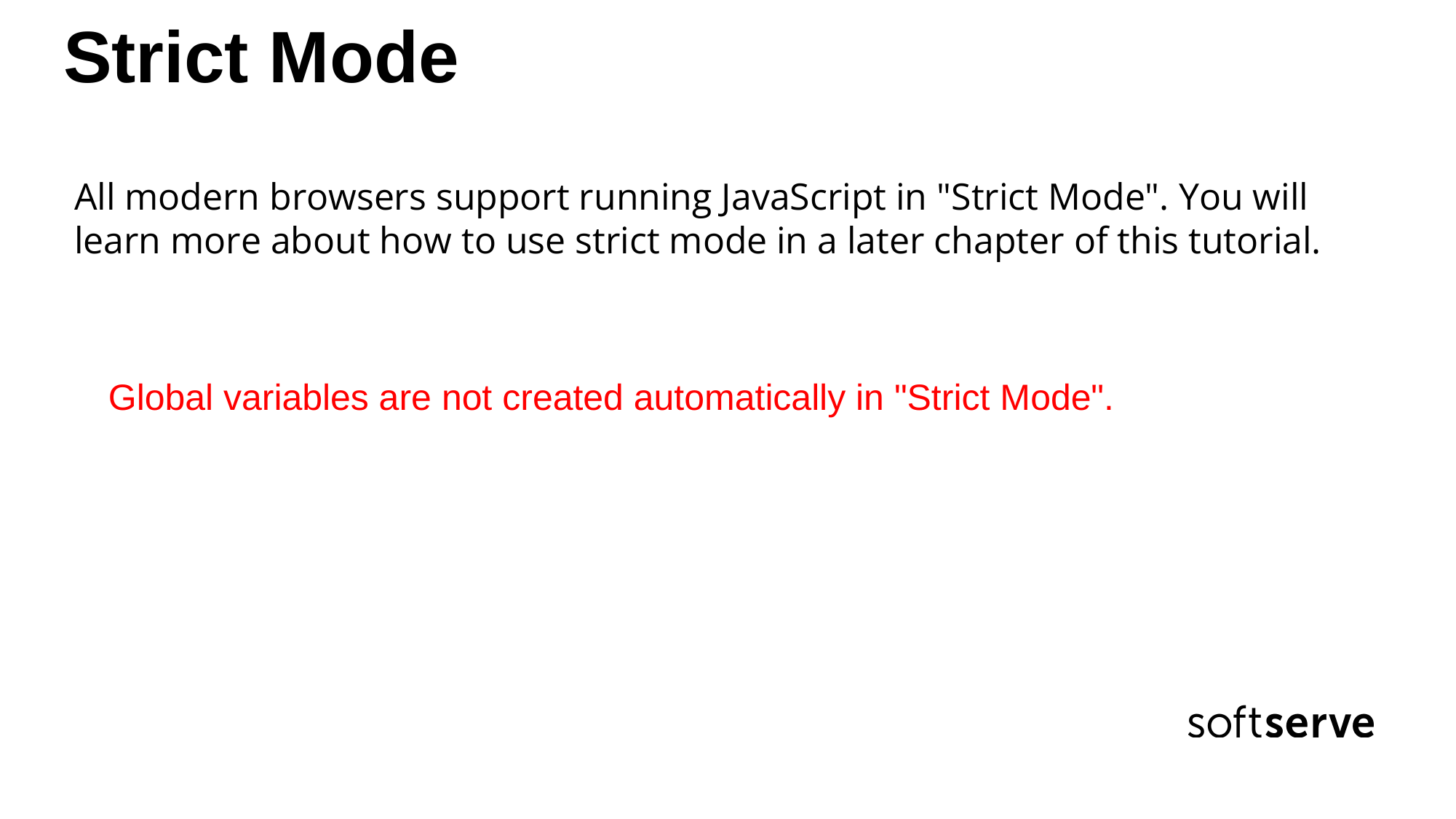

Strict Mode

All modern browsers support running JavaScript in "Strict Mode". You will learn more about how to use strict mode in a later chapter of this tutorial.

Global variables are not created automatically in "Strict Mode".